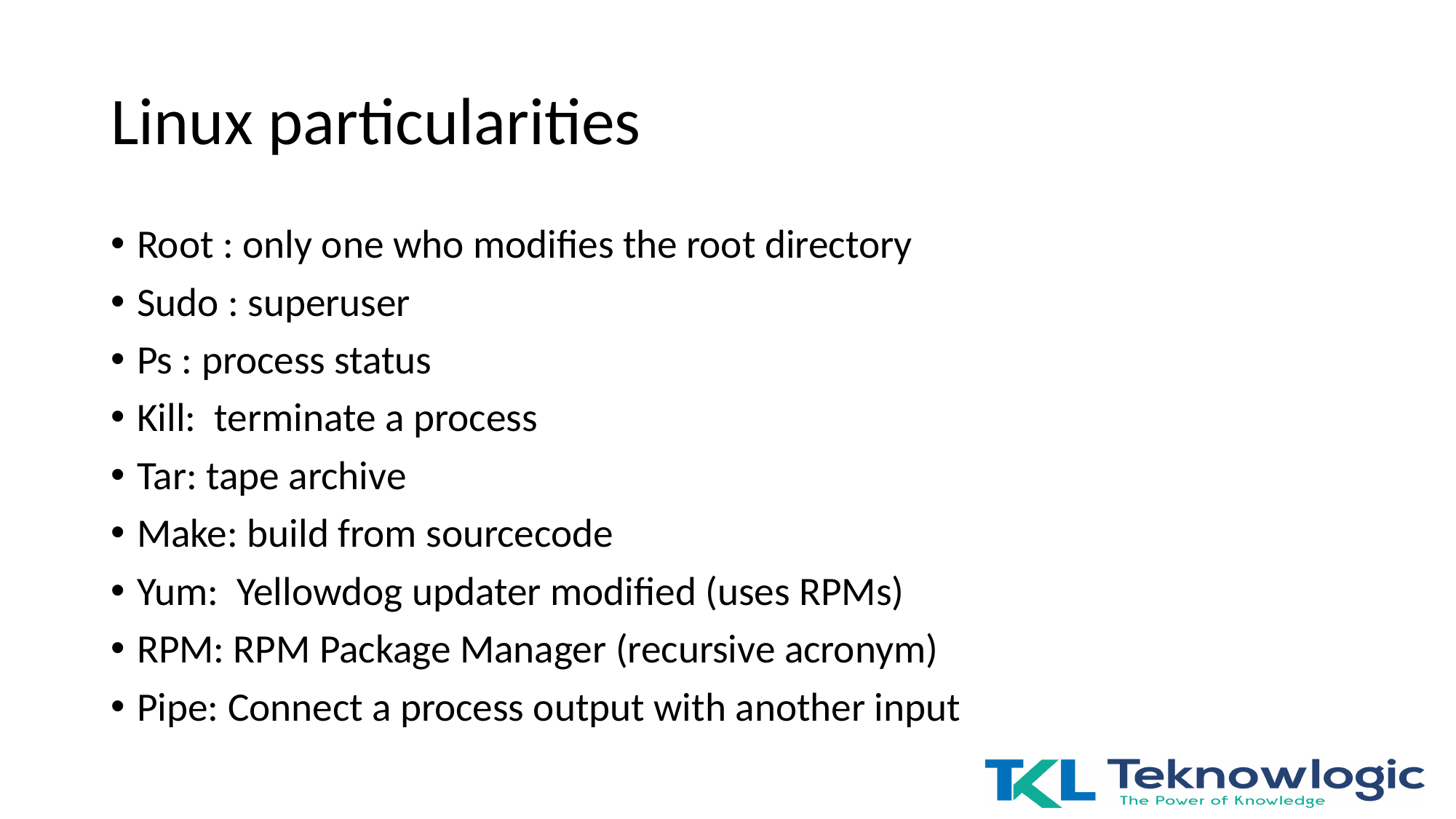

# Linux particularities
Root : only one who modifies the root directory
Sudo : superuser
Ps : process status
Kill:  terminate a process
Tar: tape archive
Make: build from sourcecode
Yum:  Yellowdog updater modified (uses RPMs)
RPM: RPM Package Manager (recursive acronym)
Pipe: Connect a process output with another input